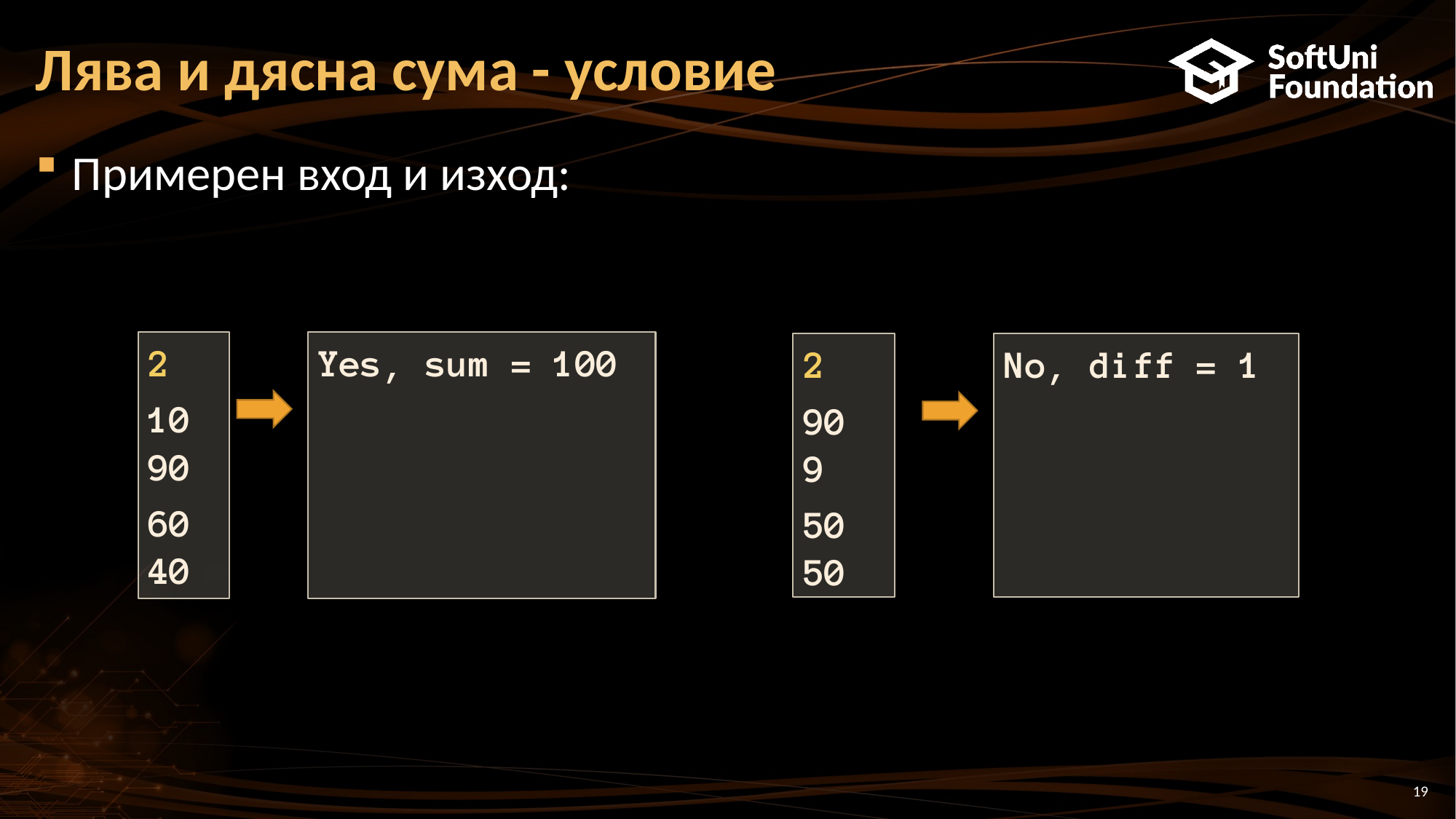

# Лява и дясна сума - условие
Примерен вход и изход:
2
10
90
60
40
Yes, sum = 100
No, diff = 1
2
90
9
50
50

19